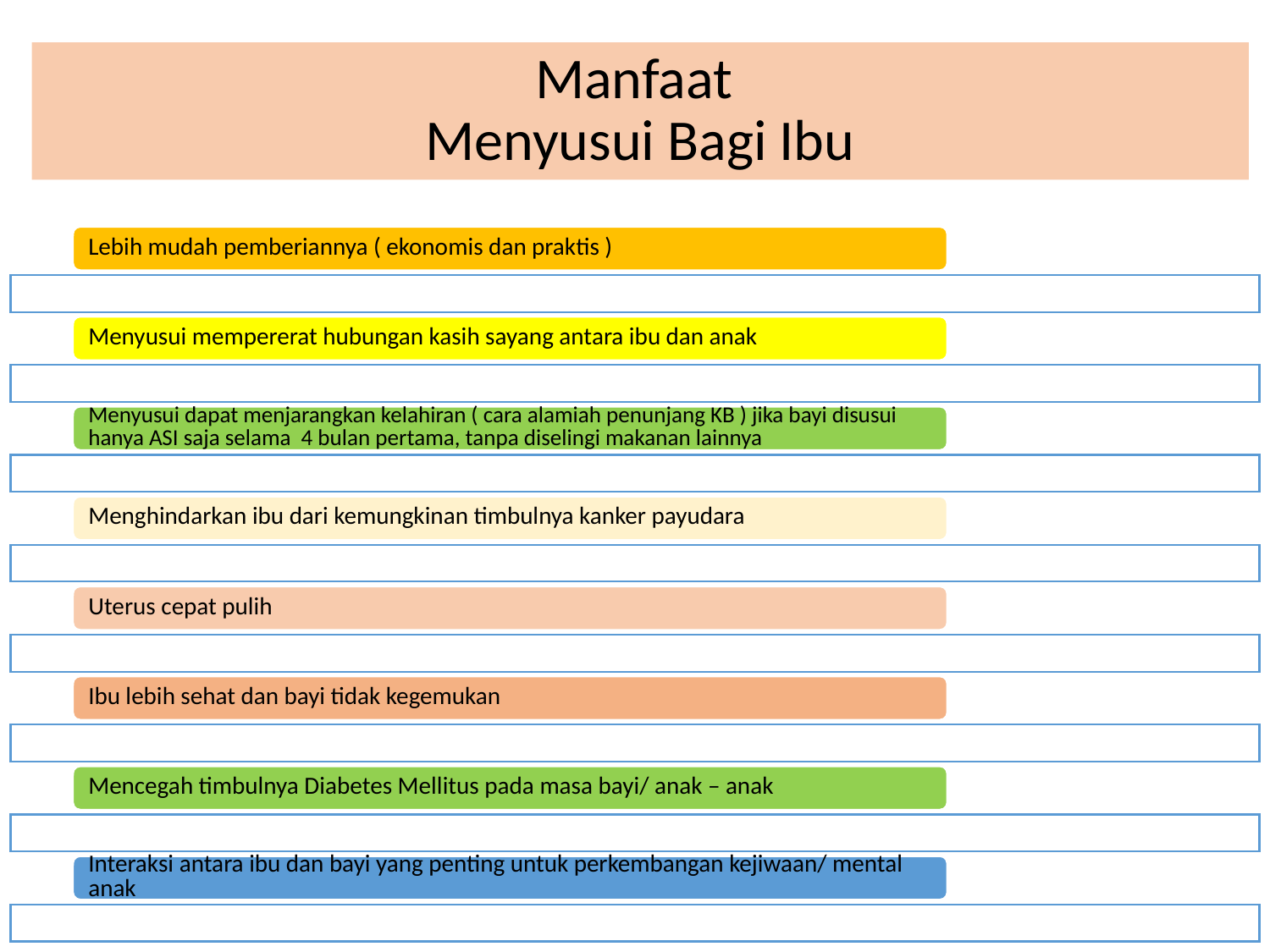

# Manfaat Menyusui Bagi Ibu
Lebih mudah pemberiannya ( ekonomis dan praktis )
Menyusui mempererat hubungan kasih sayang antara ibu dan anak
Menyusui dapat menjarangkan kelahiran ( cara alamiah penunjang KB ) jika bayi disusui hanya ASI saja selama  4 bulan pertama, tanpa diselingi makanan lainnya
Menghindarkan ibu dari kemungkinan timbulnya kanker payudara
Uterus cepat pulih
Ibu lebih sehat dan bayi tidak kegemukan
Mencegah timbulnya Diabetes Mellitus pada masa bayi/ anak – anak
Interaksi antara ibu dan bayi yang penting untuk perkembangan kejiwaan/ mental anak